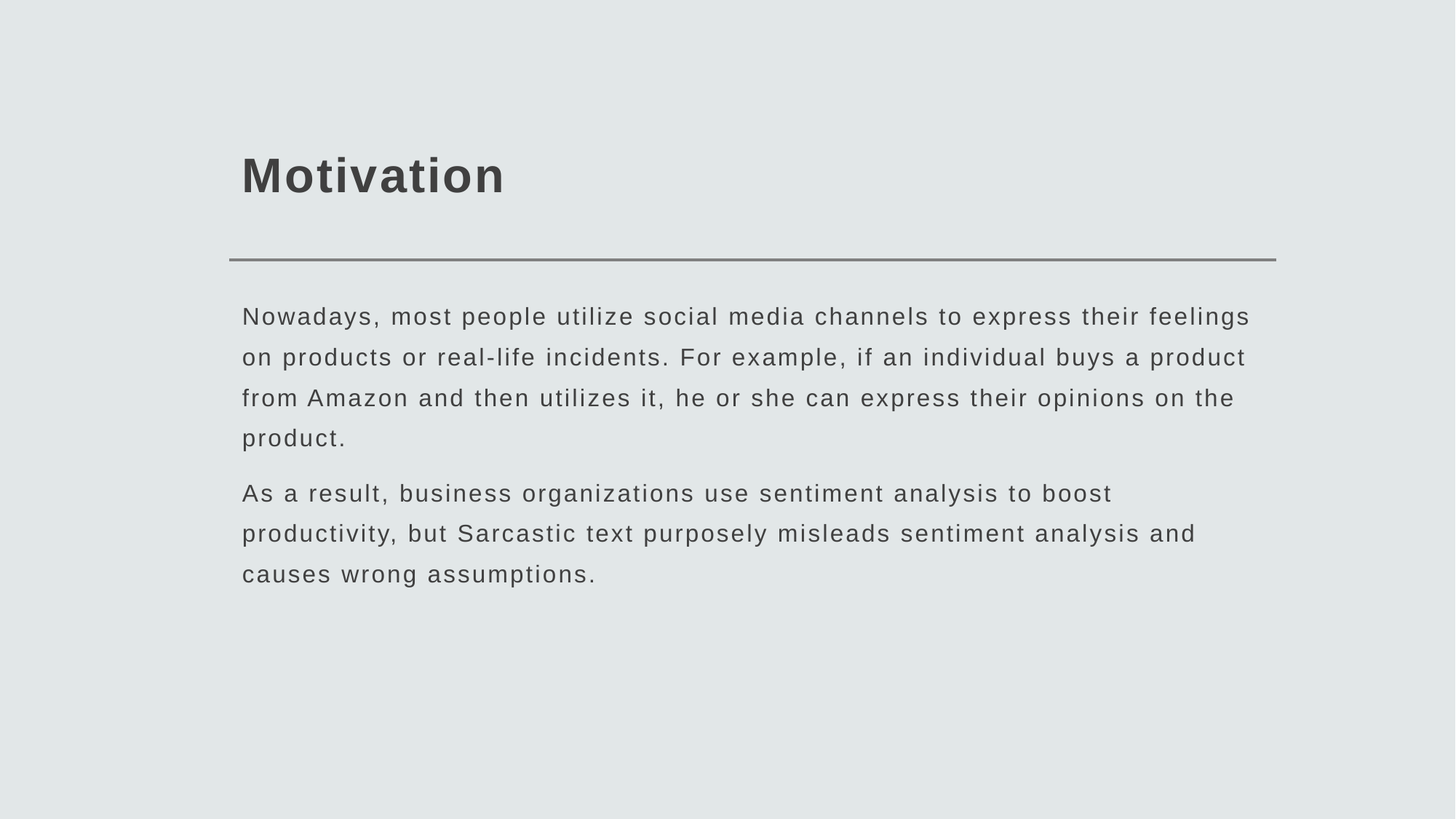

# Motivation
Nowadays, most people utilize social media channels to express their feelings on products or real-life incidents. For example, if an individual buys a product from Amazon and then utilizes it, he or she can express their opinions on the product.
As a result, business organizations use sentiment analysis to boost productivity, but Sarcastic text purposely misleads sentiment analysis and causes wrong assumptions.